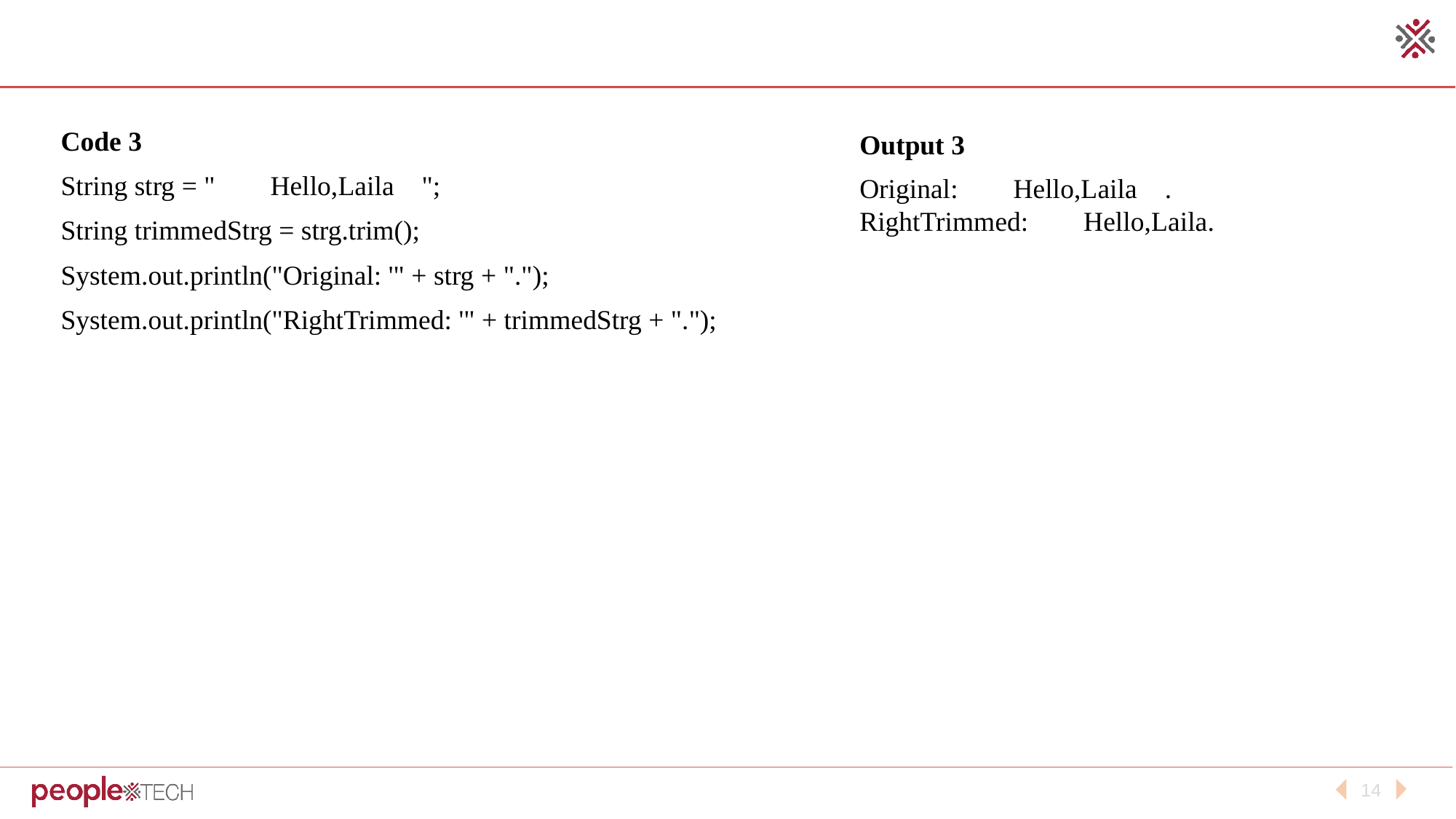

Output 3
Code 3
String strg = "        Hello,Laila    ";
String trimmedStrg = strg.trim();
System.out.println("Original: '" + strg + ".");
System.out.println("RightTrimmed: '" + trimmedStrg + ".");
Original:        Hello,Laila    .
RightTrimmed:        Hello,Laila.